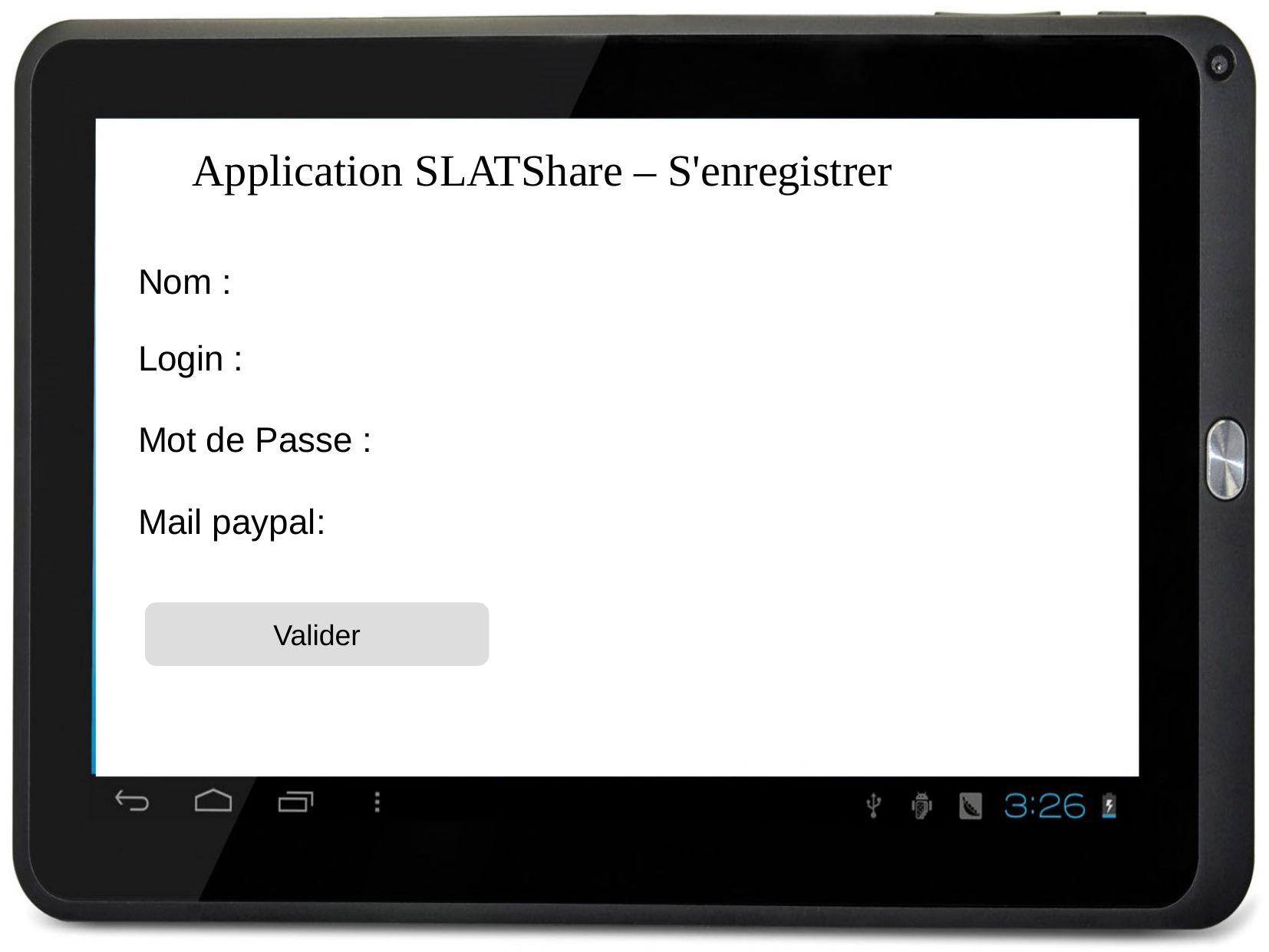

Application SLATShare – S'enregistrer

Nom :

Login :

Mot de Passe :

Mail paypal:

Valider